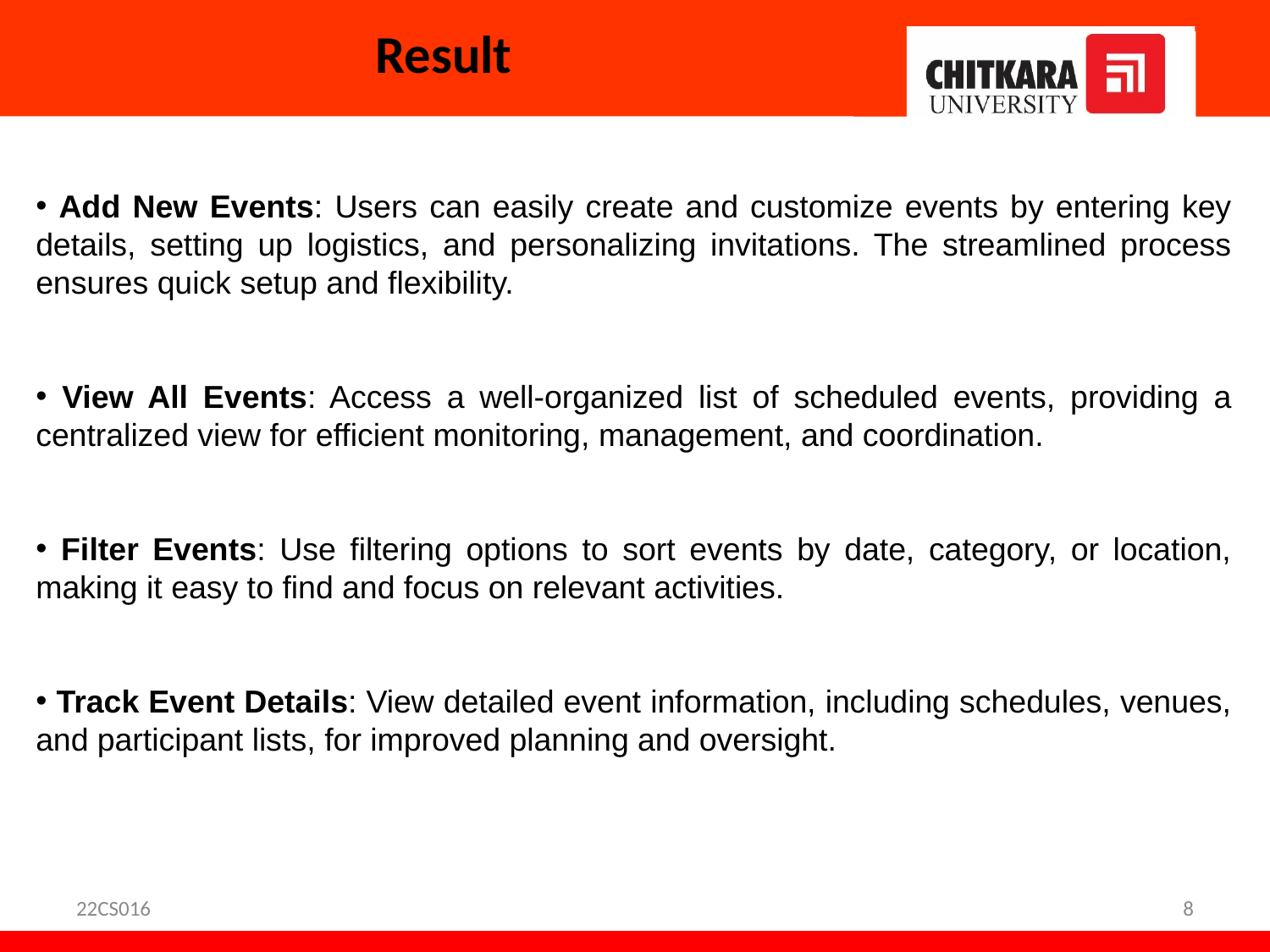

# Result
 Add New Events: Users can easily create and customize events by entering key details, setting up logistics, and personalizing invitations. The streamlined process ensures quick setup and flexibility.

 View All Events: Access a well-organized list of scheduled events, providing a centralized view for efficient monitoring, management, and coordination.

 Filter Events: Use filtering options to sort events by date, category, or location, making it easy to find and focus on relevant activities.

 Track Event Details: View detailed event information, including schedules, venues, and participant lists, for improved planning and oversight.
22CS016
8